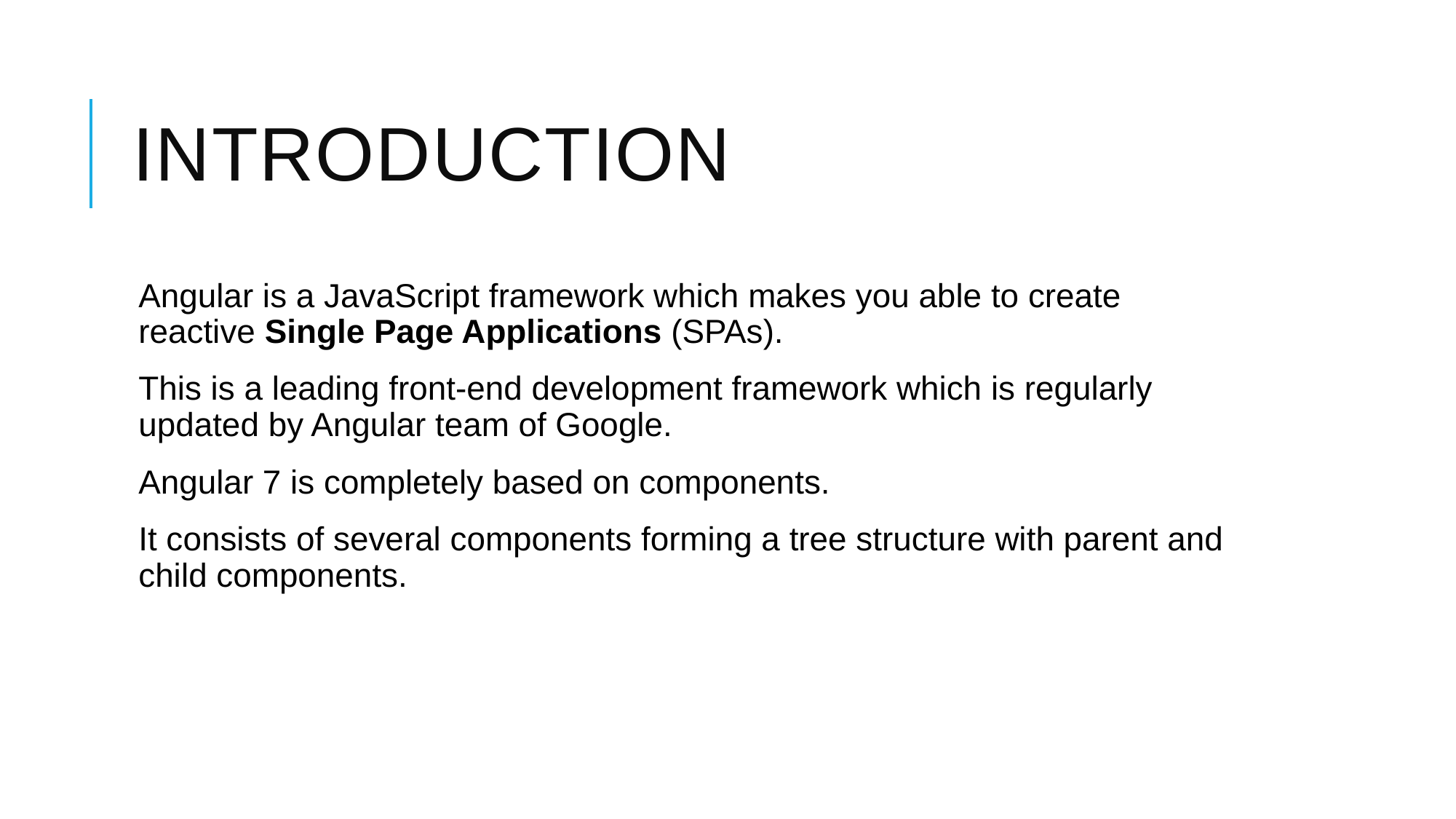

# Introduction
Angular is a JavaScript framework which makes you able to create reactive Single Page Applications (SPAs).
This is a leading front-end development framework which is regularly updated by Angular team of Google.
Angular 7 is completely based on components.
It consists of several components forming a tree structure with parent and child components.